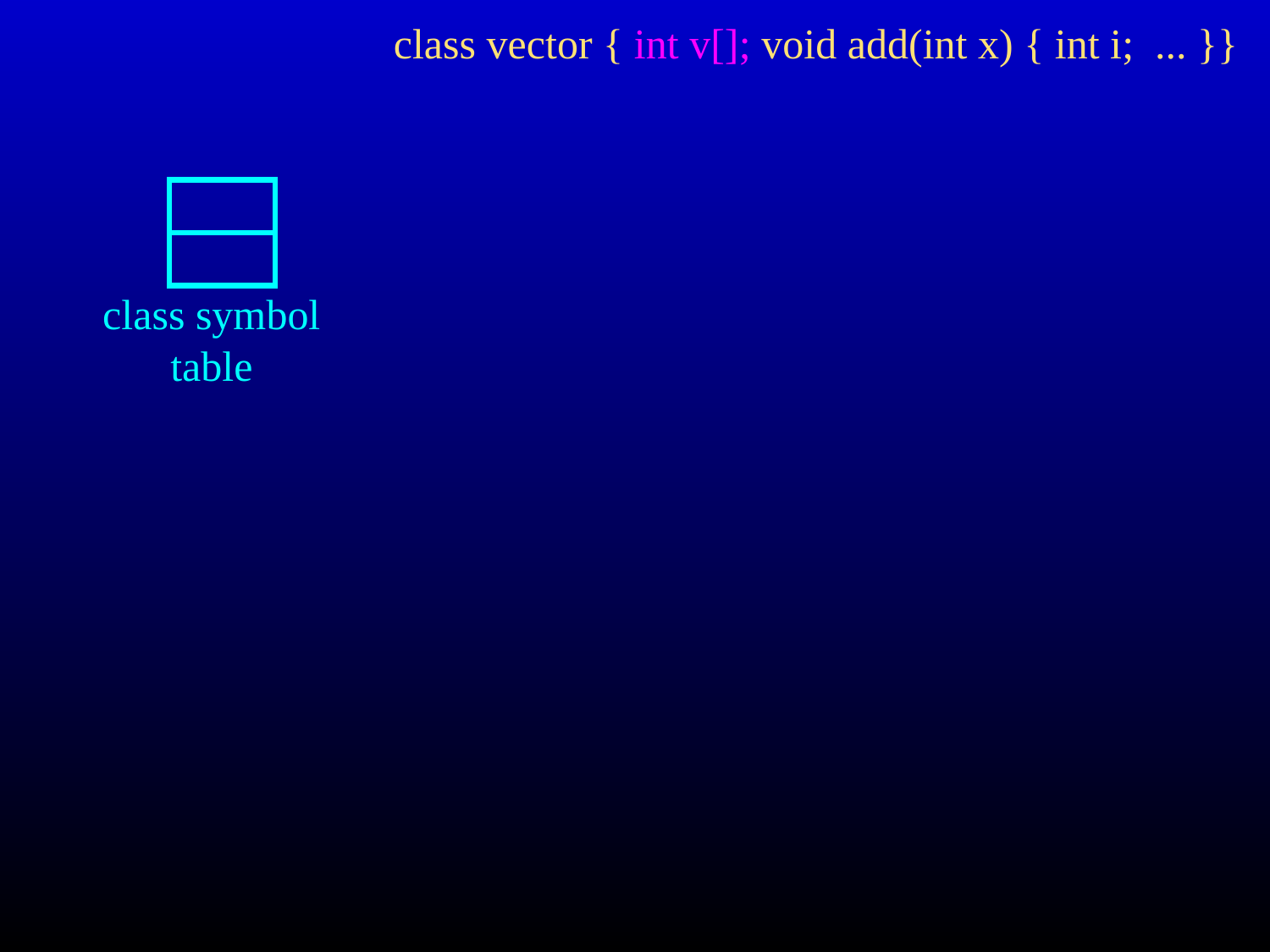

class vector { int v[]; void add(int x) { int i;  ... }}

class symbol
table